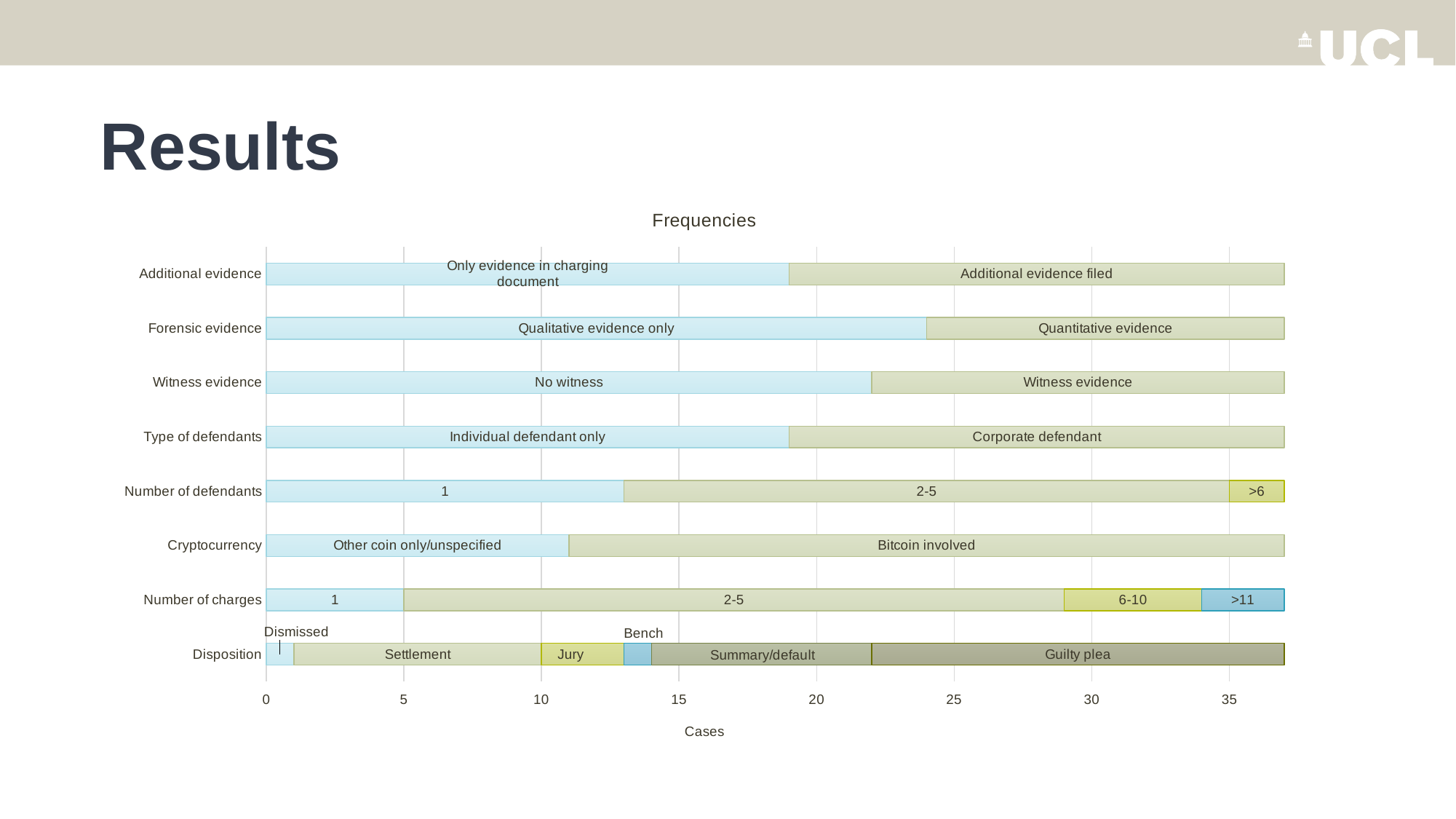

# Results

### Chart: Frequencies

| Category | Frequency | Frequency | Frequency | Frequency | Frequency | Frequency |
|---|---|---|---|---|---|---|
| Disposition | 1.0 | 9.0 | 3.0 | 1.0 | 8.0 | 15.0 |
| Number of charges | 5.0 | 24.0 | 5.0 | 3.0 | 0.0 | 0.0 |
| Cryptocurrency | 11.0 | 26.0 | 0.0 | 0.0 | 0.0 | 0.0 |
| Number of defendants | 13.0 | 22.0 | 2.0 | 0.0 | 0.0 | 0.0 |
| Type of defendants | 19.0 | 18.0 | 0.0 | 0.0 | 0.0 | 0.0 |
| Witness evidence | 22.0 | 15.0 | 0.0 | 0.0 | 0.0 | 0.0 |
| Forensic evidence | 24.0 | 13.0 | 0.0 | 0.0 | 0.0 | 0.0 |
| Additional evidence | 19.0 | 18.0 | 0.0 | 0.0 | 0.0 | 0.0 |